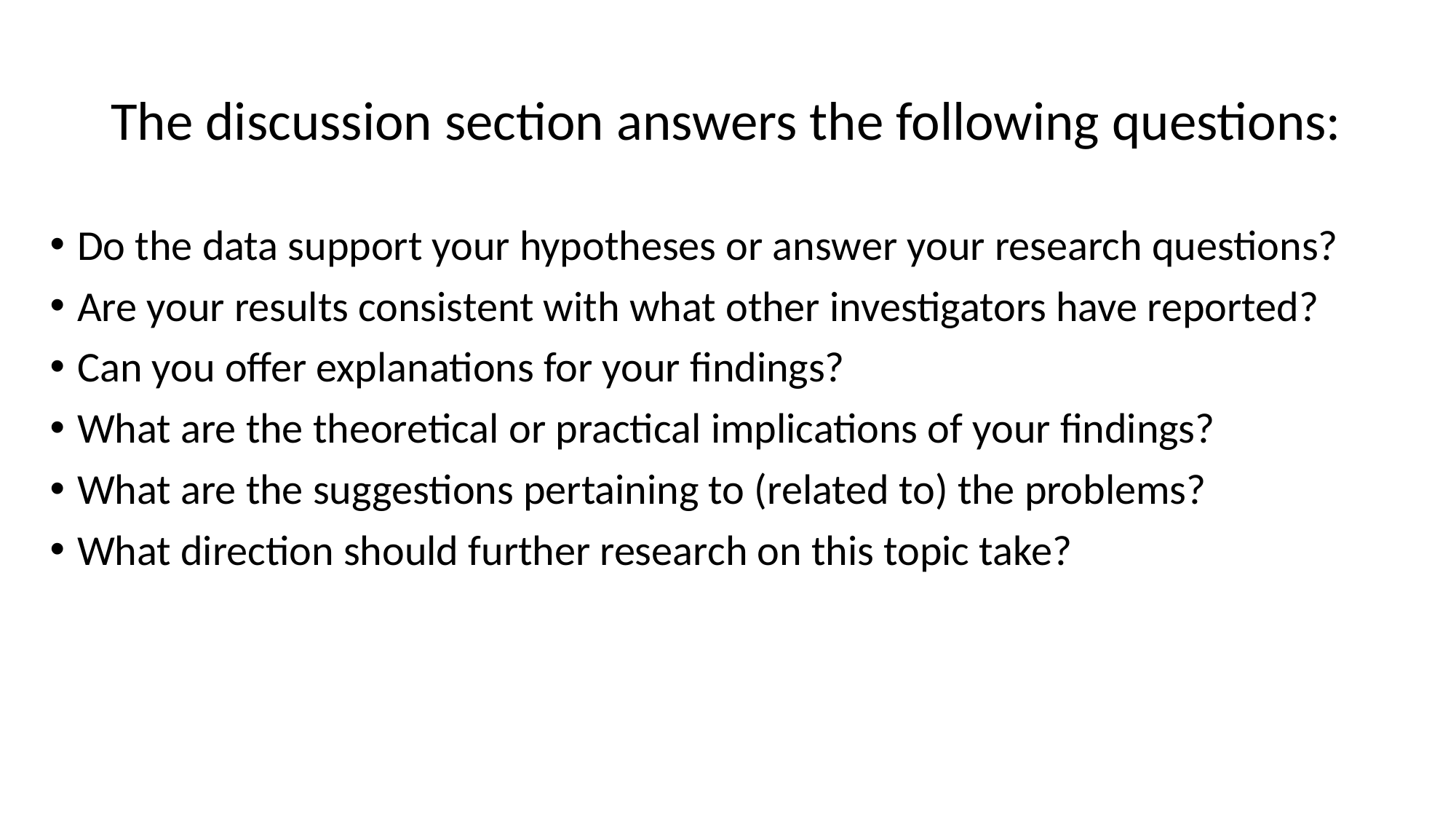

# The discussion section answers the following questions:
Do the data support your hypotheses or answer your research questions?
Are your results consistent with what other investigators have reported?
Can you offer explanations for your findings?
What are the theoretical or practical implications of your findings?
What are the suggestions pertaining to (related to) the problems?
What direction should further research on this topic take?